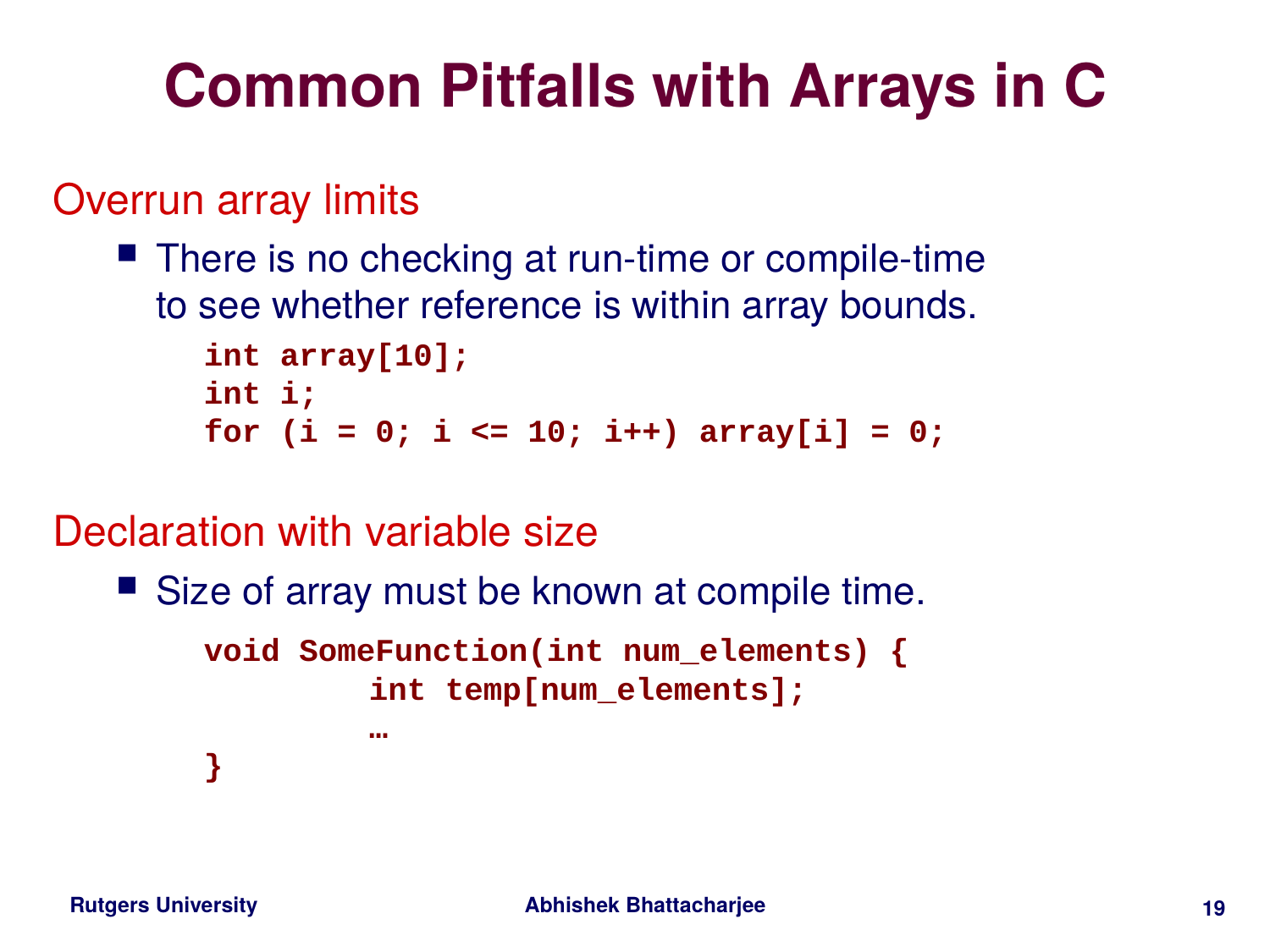

# Common Pitfalls with Arrays in C
Overrun array limits
There is no checking at run-time or compile-time
to see whether reference is within array bounds.
	int array[10];
int i;
for (i = 0; i <= 10; i++) array[i] = 0;
Declaration with variable size
Size of array must be known at compile time.
	void SomeFunction(int num_elements) {
	  int temp[num_elements];
	  …
}